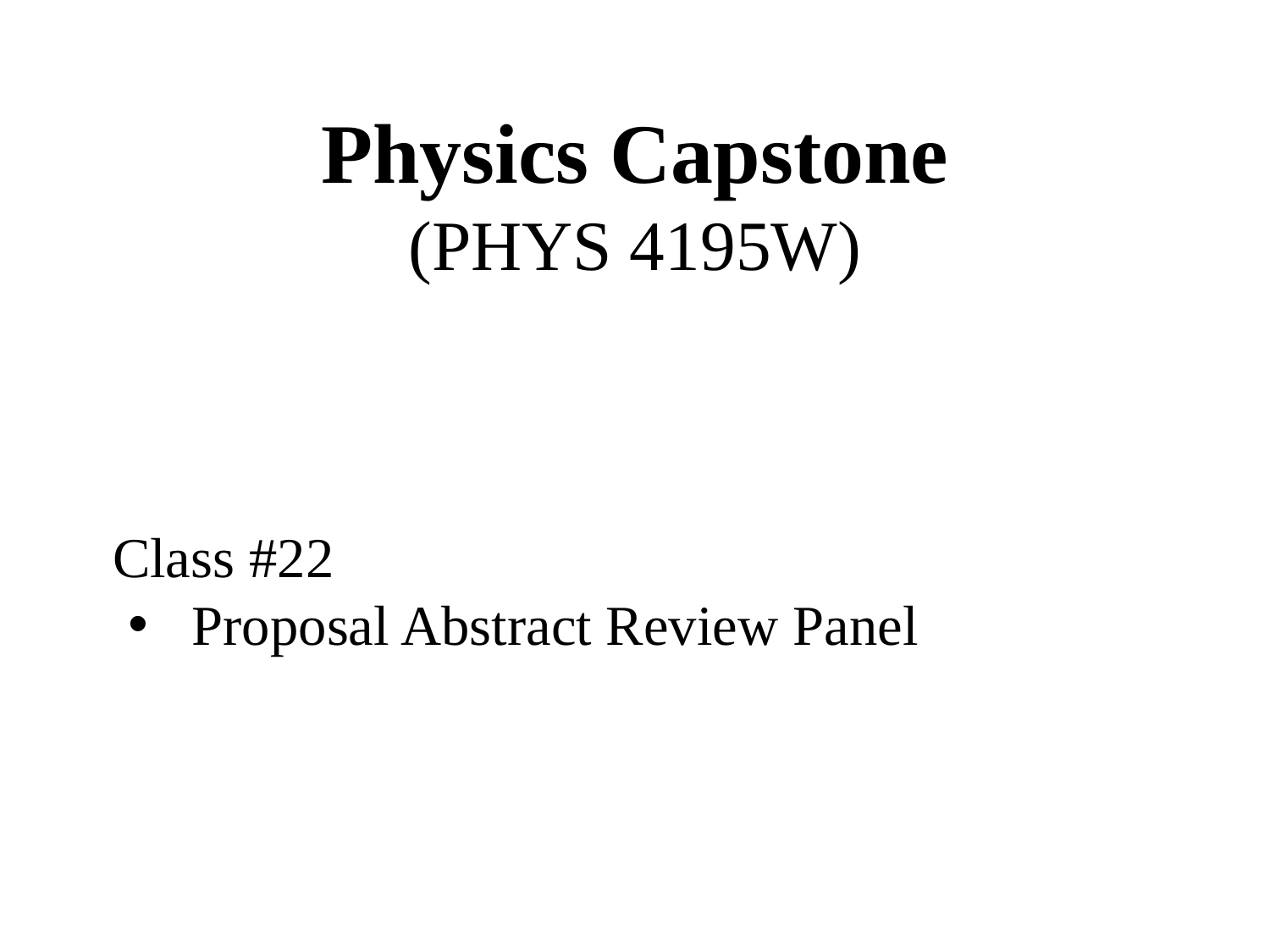

Physics Capstone
(PHYS 4195W)
Class #22
Proposal Abstract Review Panel